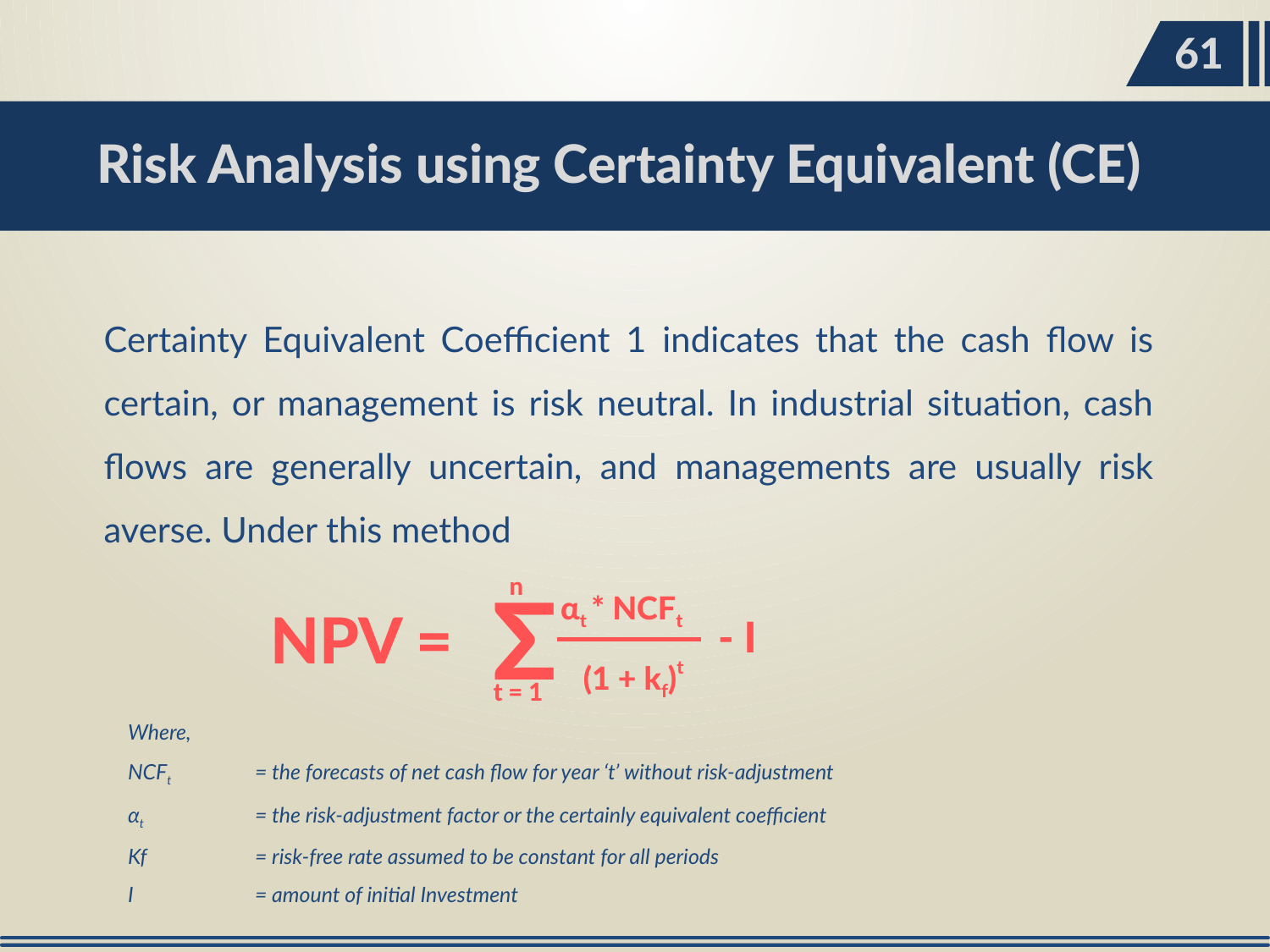

61
Risk Analysis using Certainty Equivalent (CE)
Certainty Equivalent Coefficient 1 indicates that the cash flow is certain, or management is risk neutral. In industrial situation, cash flows are generally uncertain, and managements are usually risk averse. Under this method
n
Σ
αt * NCFt
NPV =
- I
(1 + kf)t
t = 1
Where,
NCFt 	= the forecasts of net cash flow for year ‘t’ without risk-adjustment
αt       	= the risk-adjustment factor or the certainly equivalent coefficient
Kf        	= risk-free rate assumed to be constant for all periods
I 	= amount of initial Investment